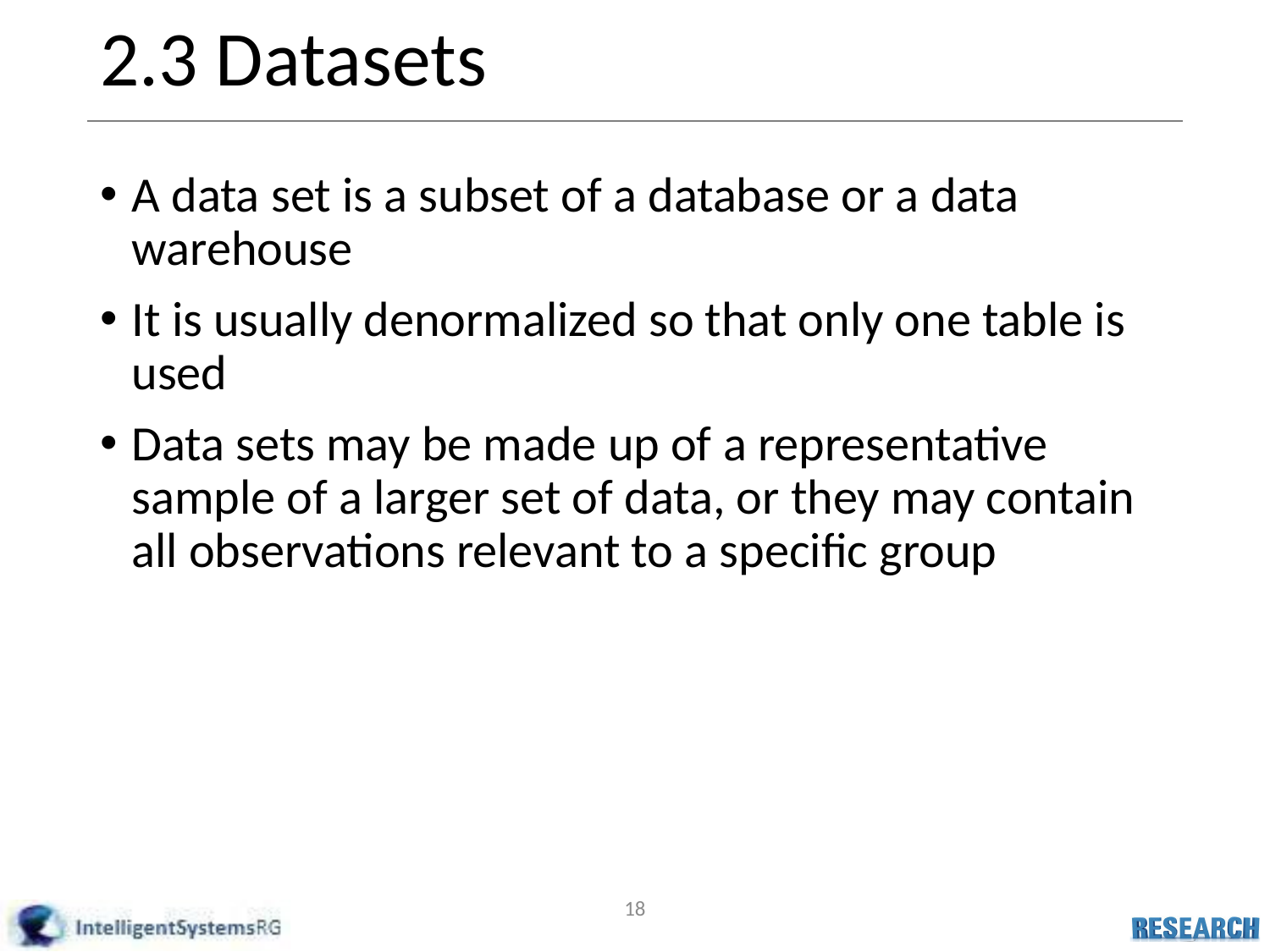

# 2.3 Datasets
A data set is a subset of a database or a data warehouse
It is usually denormalized so that only one table is used
Data sets may be made up of a representative sample of a larger set of data, or they may contain all observations relevant to a specific group